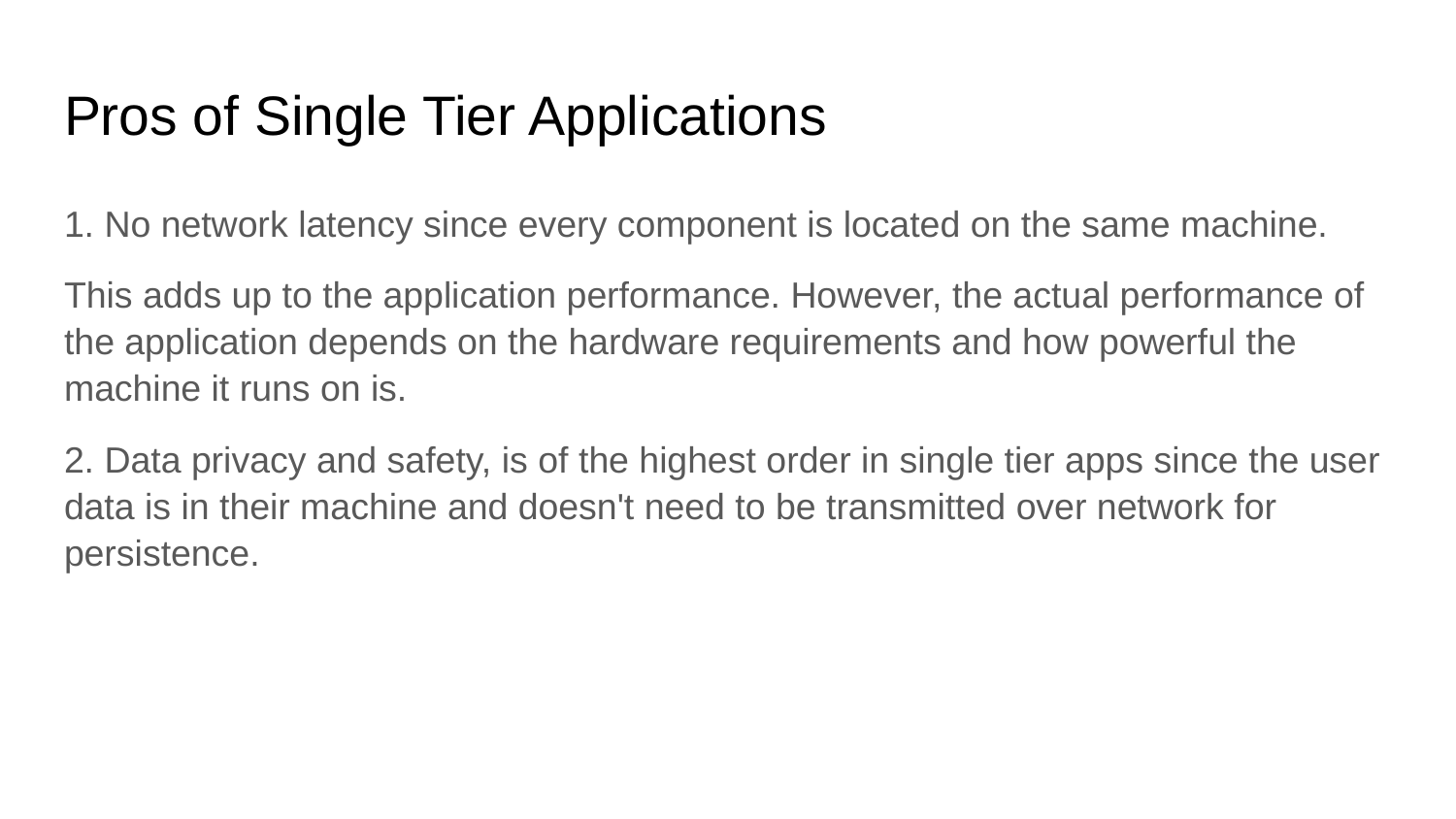

# Pros of Single Tier Applications
1. No network latency since every component is located on the same machine.
This adds up to the application performance. However, the actual performance of the application depends on the hardware requirements and how powerful the machine it runs on is.
2. Data privacy and safety, is of the highest order in single tier apps since the user data is in their machine and doesn't need to be transmitted over network for persistence.